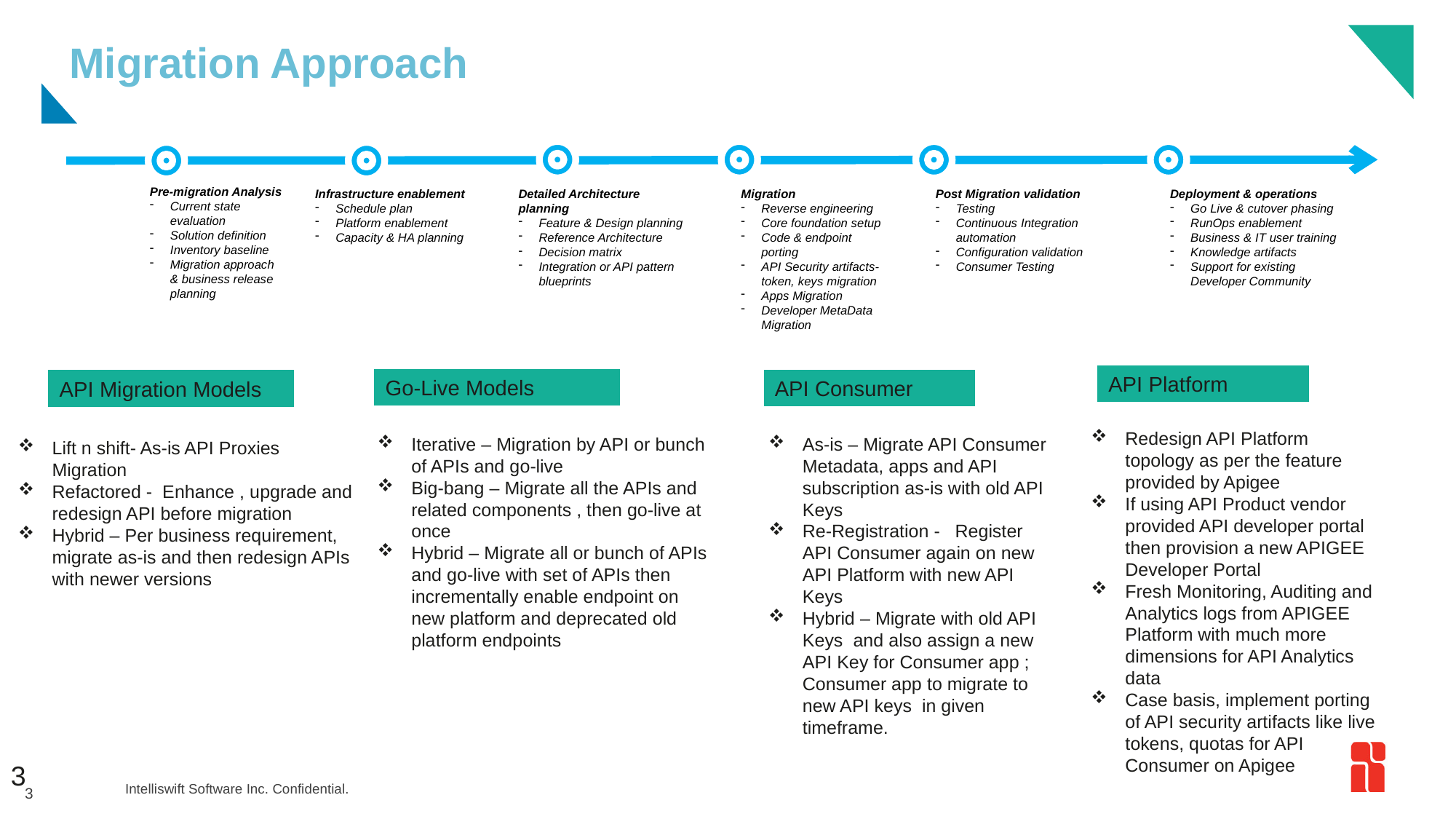

# Migration Approach

Pre-migration Analysis
Current state evaluation
Solution definition
Inventory baseline
Migration approach & business release planning
Infrastructure enablement
Schedule plan
Platform enablement
Capacity & HA planning
Detailed Architecture planning
Feature & Design planning
Reference Architecture
Decision matrix
Integration or API pattern blueprints
Migration
Reverse engineering
Core foundation setup
Code & endpoint porting
API Security artifacts- token, keys migration
Apps Migration
Developer MetaData Migration
Post Migration validation
Testing
Continuous Integration automation
Configuration validation
Consumer Testing
Deployment & operations
Go Live & cutover phasing
RunOps enablement
Business & IT user training
Knowledge artifacts
Support for existing Developer Community
API Platform
Go-Live Models
API Consumer
API Migration Models
Redesign API Platform topology as per the feature provided by Apigee
If using API Product vendor provided API developer portal then provision a new APIGEE Developer Portal
Fresh Monitoring, Auditing and Analytics logs from APIGEE Platform with much more dimensions for API Analytics data
Case basis, implement porting of API security artifacts like live tokens, quotas for API Consumer on Apigee
Iterative – Migration by API or bunch of APIs and go-live
Big-bang – Migrate all the APIs and related components , then go-live at once
Hybrid – Migrate all or bunch of APIs and go-live with set of APIs then incrementally enable endpoint on new platform and deprecated old platform endpoints
As-is – Migrate API Consumer Metadata, apps and API subscription as-is with old API Keys
Re-Registration -   Register API Consumer again on new API Platform with new API Keys
Hybrid – Migrate with old API Keys  and also assign a new API Key for Consumer app ; Consumer app to migrate to new API keys  in given timeframe.
Lift n shift- As-is API Proxies Migration
Refactored -  Enhance , upgrade and redesign API before migration
Hybrid – Per business requirement, migrate as-is and then redesign APIs with newer versions
3
Templates & blueprints